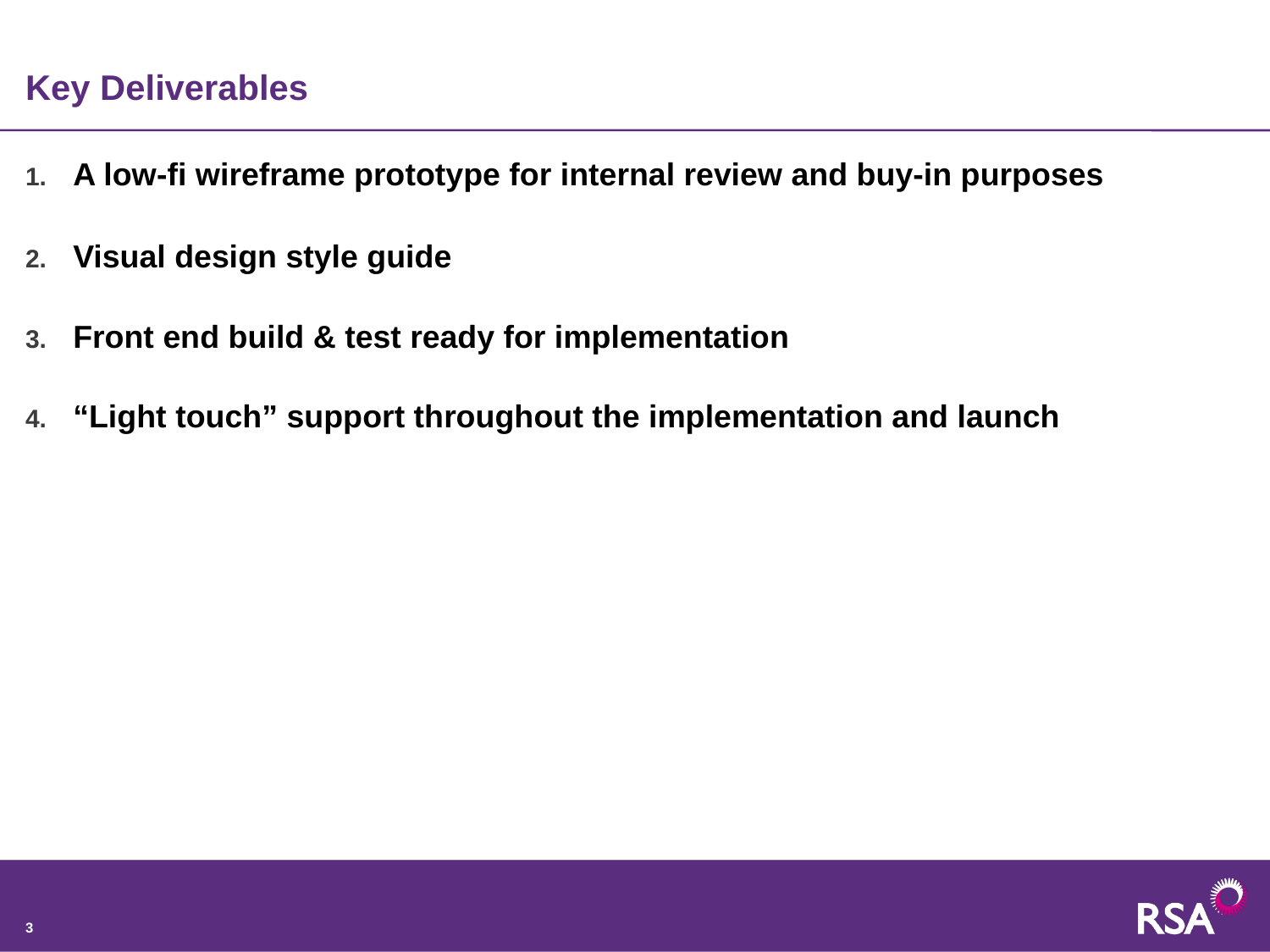

# Key Deliverables
A low-fi wireframe prototype for internal review and buy-in purposes
Visual design style guide
Front end build & test ready for implementation
“Light touch” support throughout the implementation and launch
3